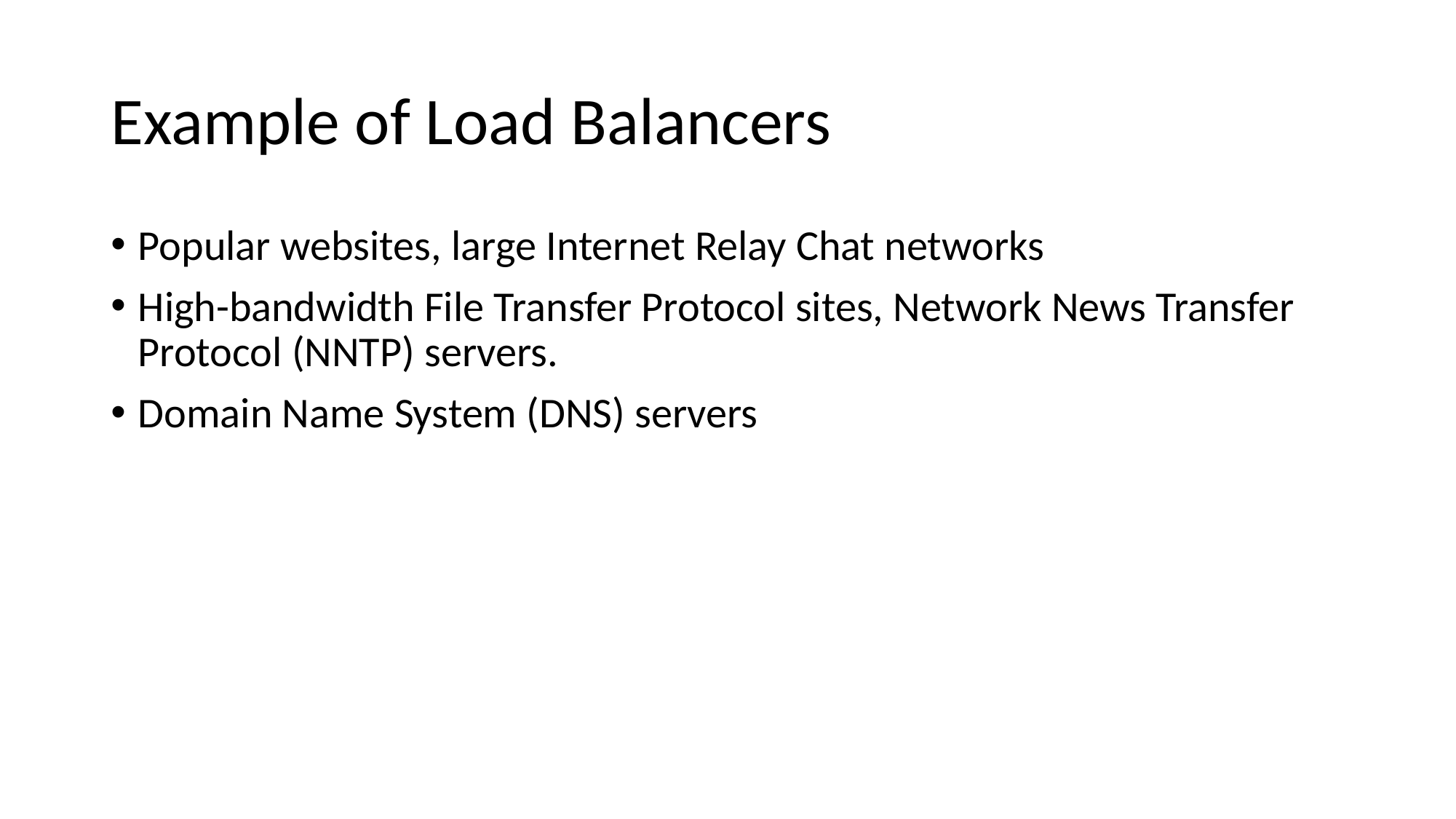

# Example of Load Balancers
Popular websites, large Internet Relay Chat networks
High-bandwidth File Transfer Protocol sites, Network News Transfer Protocol (NNTP) servers.
Domain Name System (DNS) servers